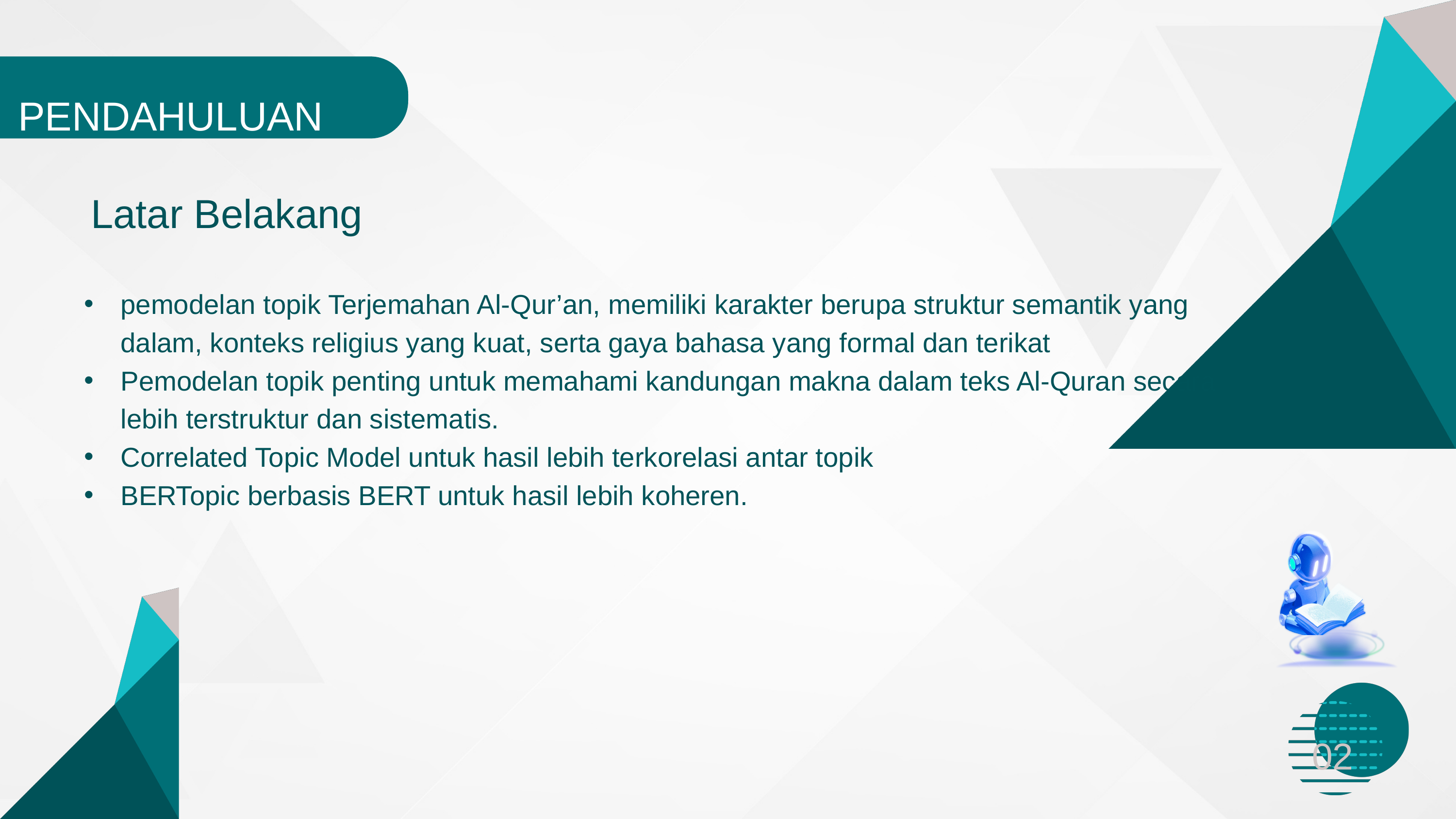

PENDAHULUAN
Latar Belakang
pemodelan topik Terjemahan Al-Qur’an, memiliki karakter berupa struktur semantik yang dalam, konteks religius yang kuat, serta gaya bahasa yang formal dan terikat
Pemodelan topik penting untuk memahami kandungan makna dalam teks Al-Quran secara lebih terstruktur dan sistematis.
Correlated Topic Model untuk hasil lebih terkorelasi antar topik
BERTopic berbasis BERT untuk hasil lebih koheren.

02